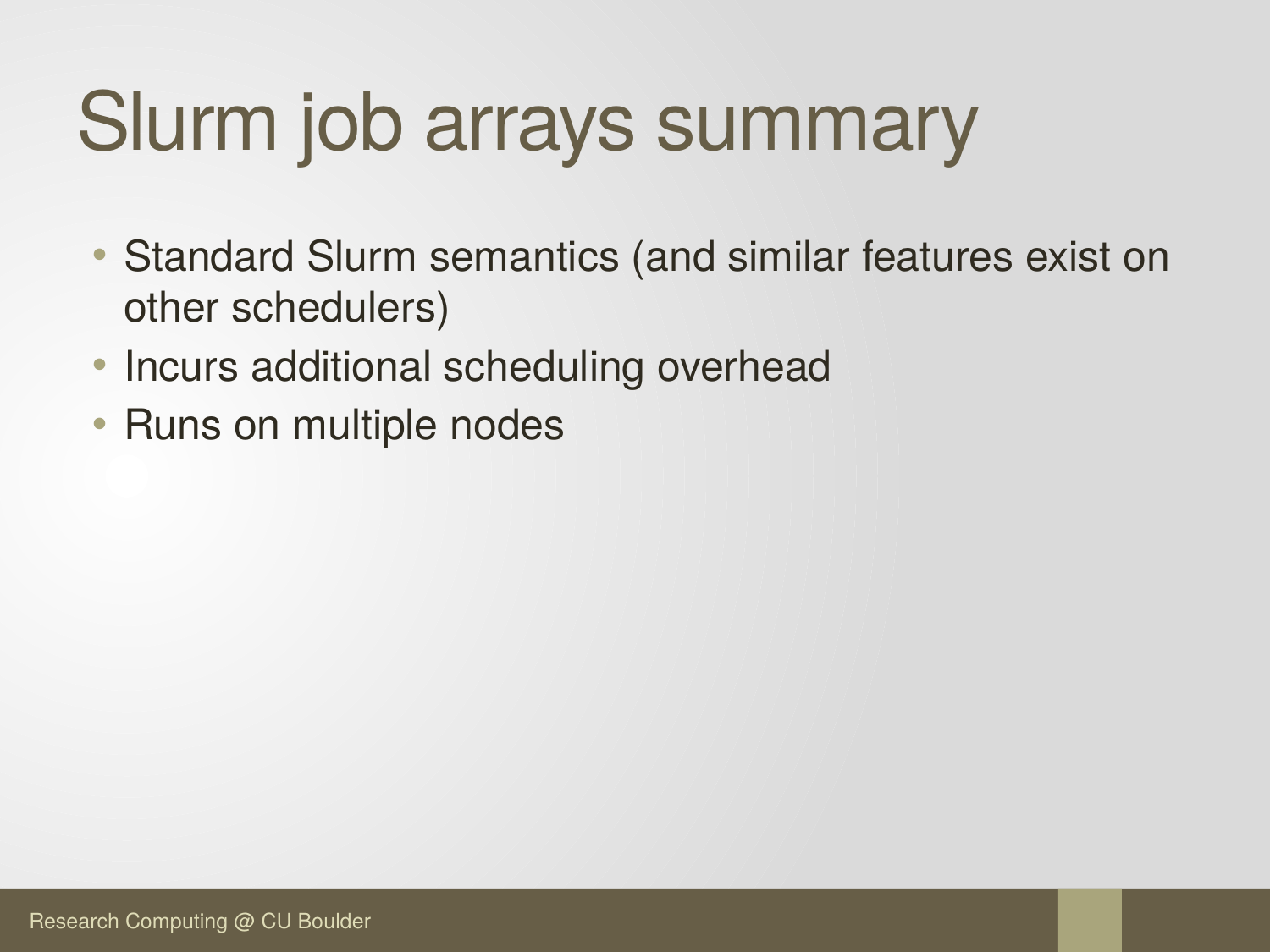

# Slurm job arrays summary
Standard Slurm semantics (and similar features exist on other schedulers)
Incurs additional scheduling overhead
Runs on multiple nodes